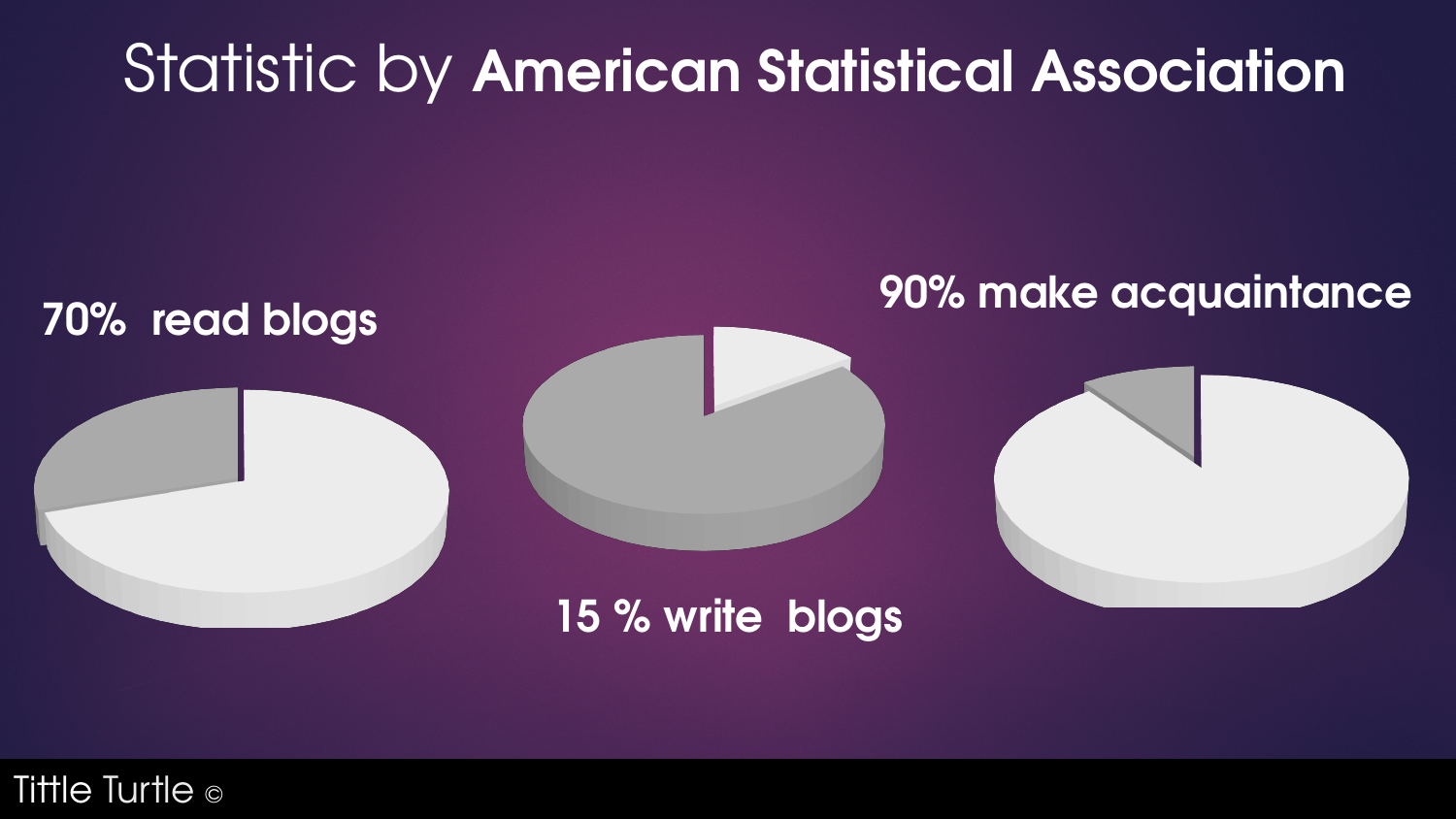

# Statistic by American Statistical Association

[unsupported chart]

[unsupported chart]

90% make acquaintance

[unsupported chart]

70%  read blogs
15 % write  blogs
Tittle Turtle ©